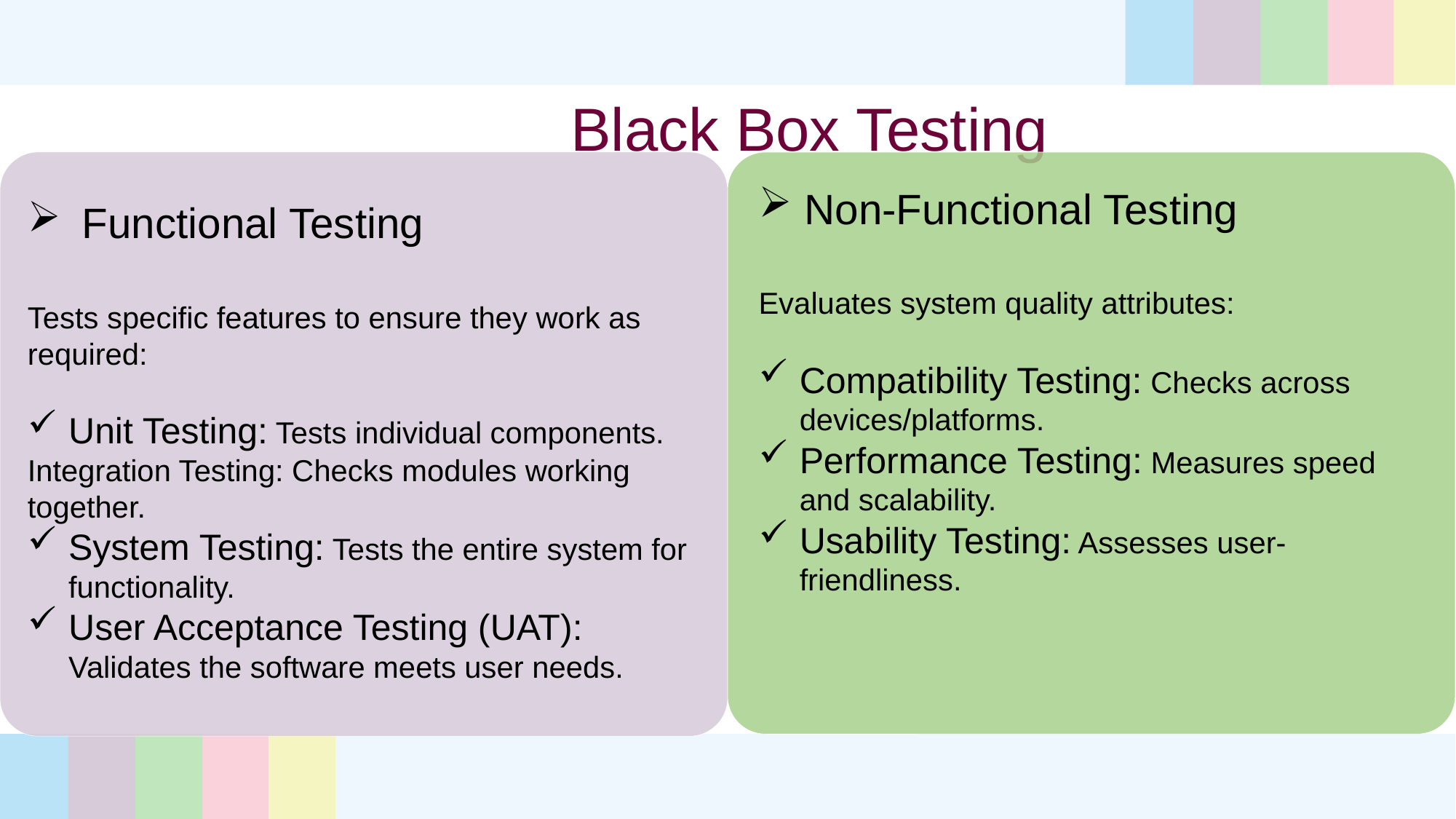

Black Box Testing

 Non-Functional Testing

Evaluates system quality attributes:

Compatibility Testing: Checks across devices/platforms.
Performance Testing: Measures speed and scalability.
Usability Testing: Assesses user-friendliness.
Functional Testing

Tests specific features to ensure they work as required:

Unit Testing: Tests individual components.
Integration Testing: Checks modules working together.
System Testing: Tests the entire system for functionality.
User Acceptance Testing (UAT): Validates the software meets user needs.
Please click to edit text